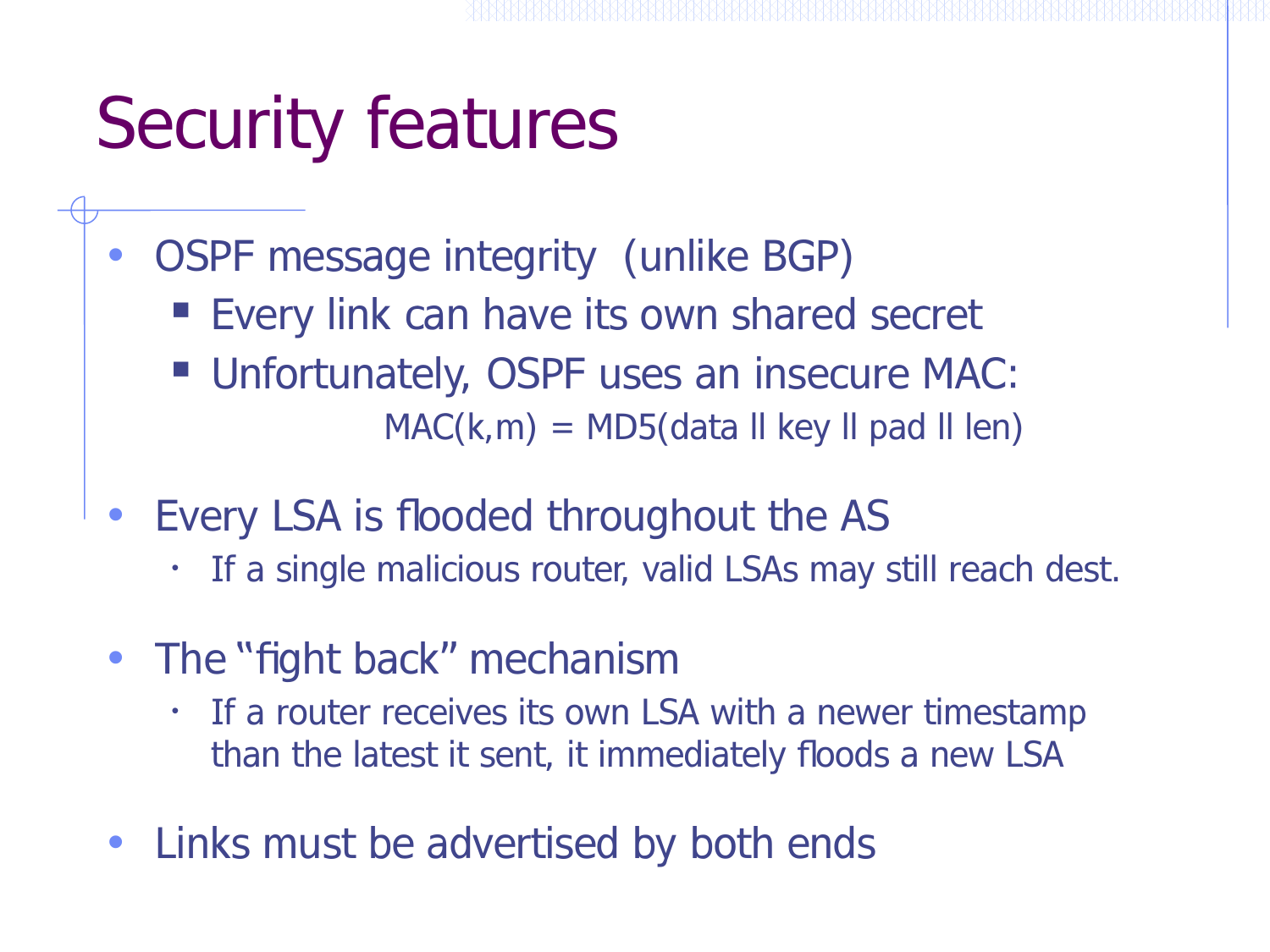

# Security features
OSPF message integrity  (unlike BGP)
Every link can have its own shared secret
Unfortunately, OSPF uses an insecure MAC:
	  MAC(k,m) = MD5(data ll key ll pad ll len)
Every LSA is flooded throughout the AS
If a single malicious router, valid LSAs may still reach dest.
The “fight back” mechanism
If a router receives its own LSA with a newer timestamp than the latest it sent, it immediately floods a new LSA
Links must be advertised by both ends